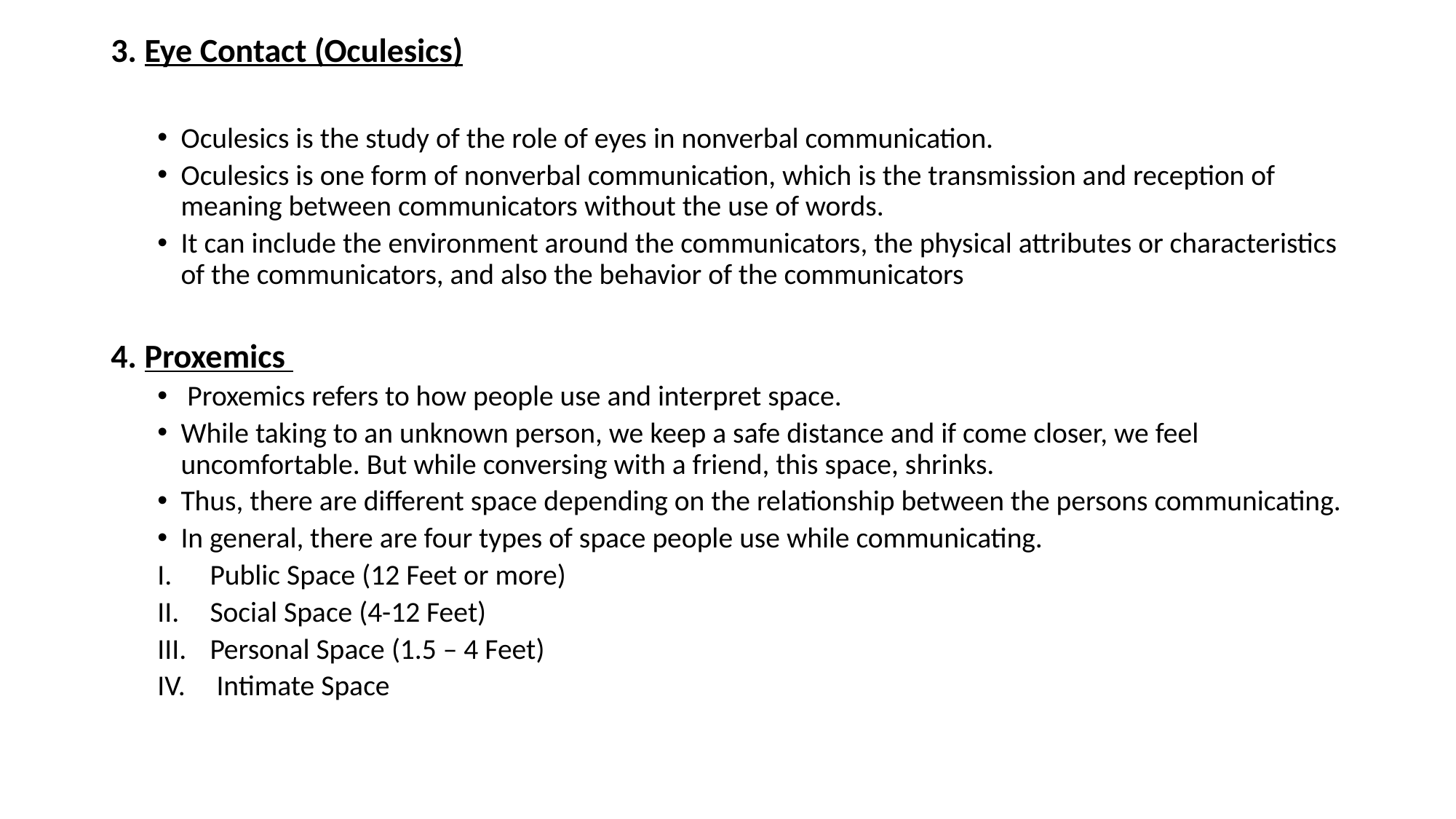

3. Eye Contact (Oculesics)

Oculesics is the study of the role of eyes in nonverbal communication.
Oculesics is one form of nonverbal communication, which is the transmission and reception of meaning between communicators without the use of words.
It can include the environment around the communicators, the physical attributes or characteristics of the communicators, and also the behavior of the communicators

4. Proxemics
 Proxemics refers to how people use and interpret space.
While taking to an unknown person, we keep a safe distance and if come closer, we feel uncomfortable. But while conversing with a friend, this space, shrinks.
Thus, there are different space depending on the relationship between the persons communicating.
In general, there are four types of space people use while communicating.
Public Space (12 Feet or more)
Social Space (4-12 Feet)
Personal Space (1.5 – 4 Feet)
 Intimate Space